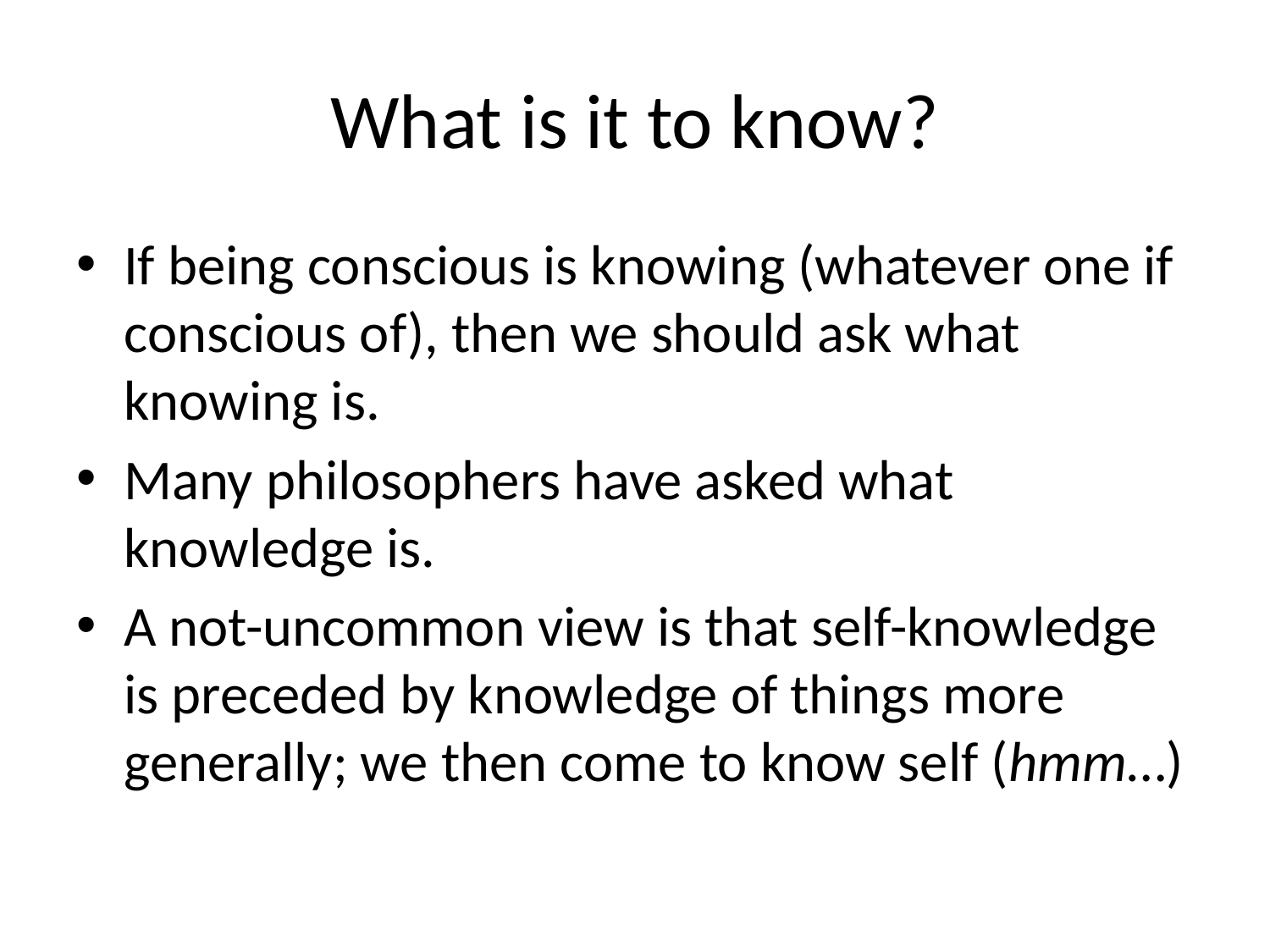

# What is it to know?
If being conscious is knowing (whatever one if conscious of), then we should ask what knowing is.
Many philosophers have asked what knowledge is.
A not-uncommon view is that self-knowledge is preceded by knowledge of things more generally; we then come to know self (hmm…)